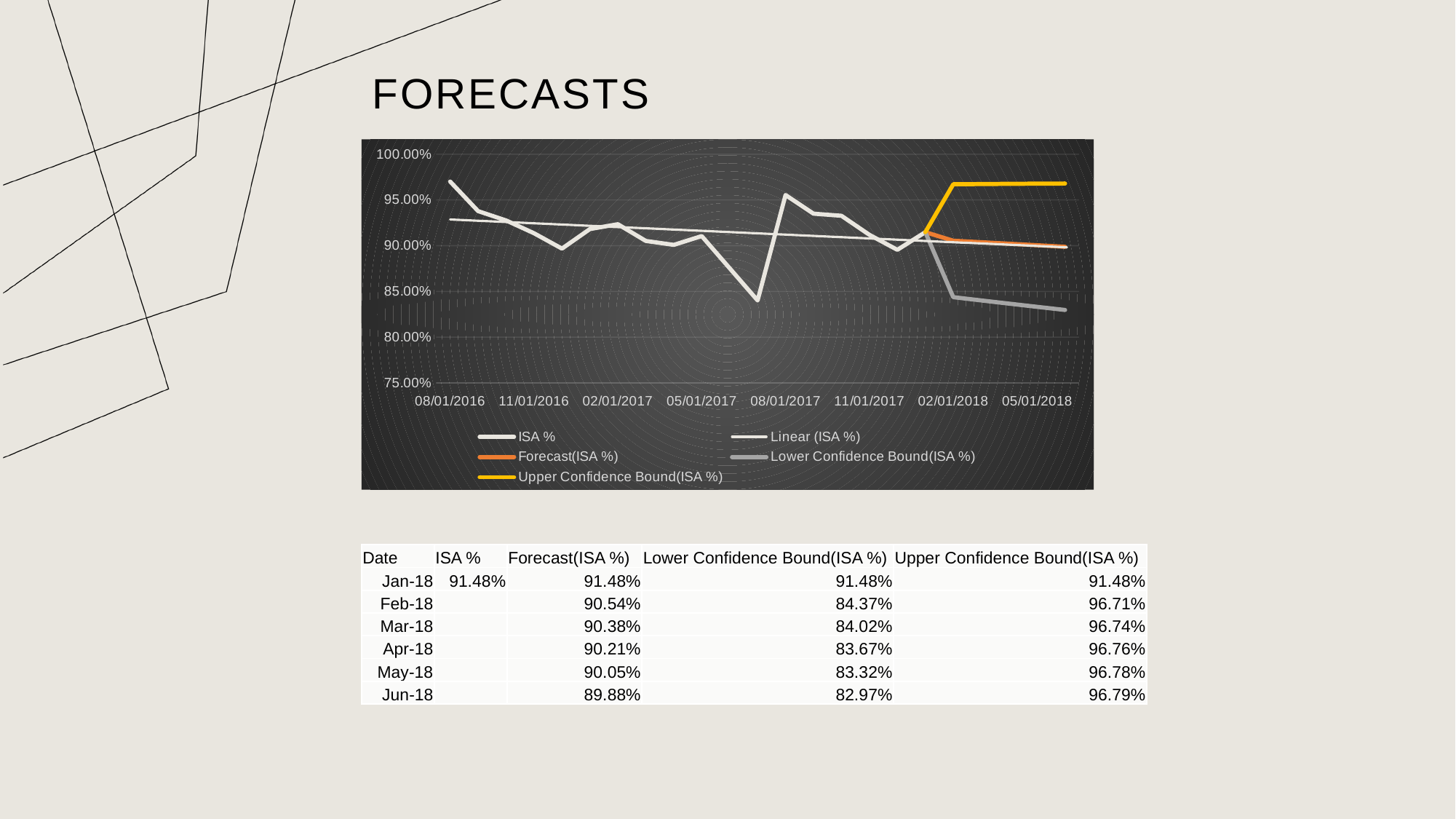

# Forecasts

### Chart

| Category | ISA % | Forecast(ISA %) | Lower Confidence Bound(ISA %) | Upper Confidence Bound(ISA %) |
|---|---|---|---|---|
|  | 0.9701 | None | None | None |
|  | 0.9378 | None | None | None |
|  | 0.9276 | None | None | None |
|  | 0.9136 | None | None | None |
|  | 0.8968 | None | None | None |
|  | 0.9182 | None | None | None |
|  | 0.9235 | None | None | None |
|  | 0.9052 | None | None | None |
|  | 0.9009 | None | None | None |
|  | 0.9105 | None | None | None |
|  | 0.8402000000000001 | None | None | None |
|  | 0.9554 | None | None | None |
|  | 0.935 | None | None | None |
|  | 0.9327 | None | None | None |
|  | 0.9119 | None | None | None |
|  | 0.8955 | None | None | None |
|  | 0.9148 | 0.9148 | 0.9148 | 0.9148 |
|  | None | 0.9054338544189461 | 0.843749457163128 | 0.9671182516747642 |
|  | None | 0.9037864352880444 | 0.8401886251350077 | 0.967384245441081 |
|  | None | 0.9021390161571426 | 0.8366690845469995 | 0.9676089477672858 |
|  | None | 0.9004915970262408 | 0.8331873331117705 | 0.9677958609407111 |
|  | None | 0.8988441778953391 | 0.8297403064098211 | 0.9679480493808571 |
| Date | ISA % | Forecast(ISA %) | Lower Confidence Bound(ISA %) | Upper Confidence Bound(ISA %) |
| --- | --- | --- | --- | --- |
| Jan-18 | 91.48% | 91.48% | 91.48% | 91.48% |
| Feb-18 |  | 90.54% | 84.37% | 96.71% |
| Mar-18 |  | 90.38% | 84.02% | 96.74% |
| Apr-18 |  | 90.21% | 83.67% | 96.76% |
| May-18 |  | 90.05% | 83.32% | 96.78% |
| Jun-18 |  | 89.88% | 82.97% | 96.79% |